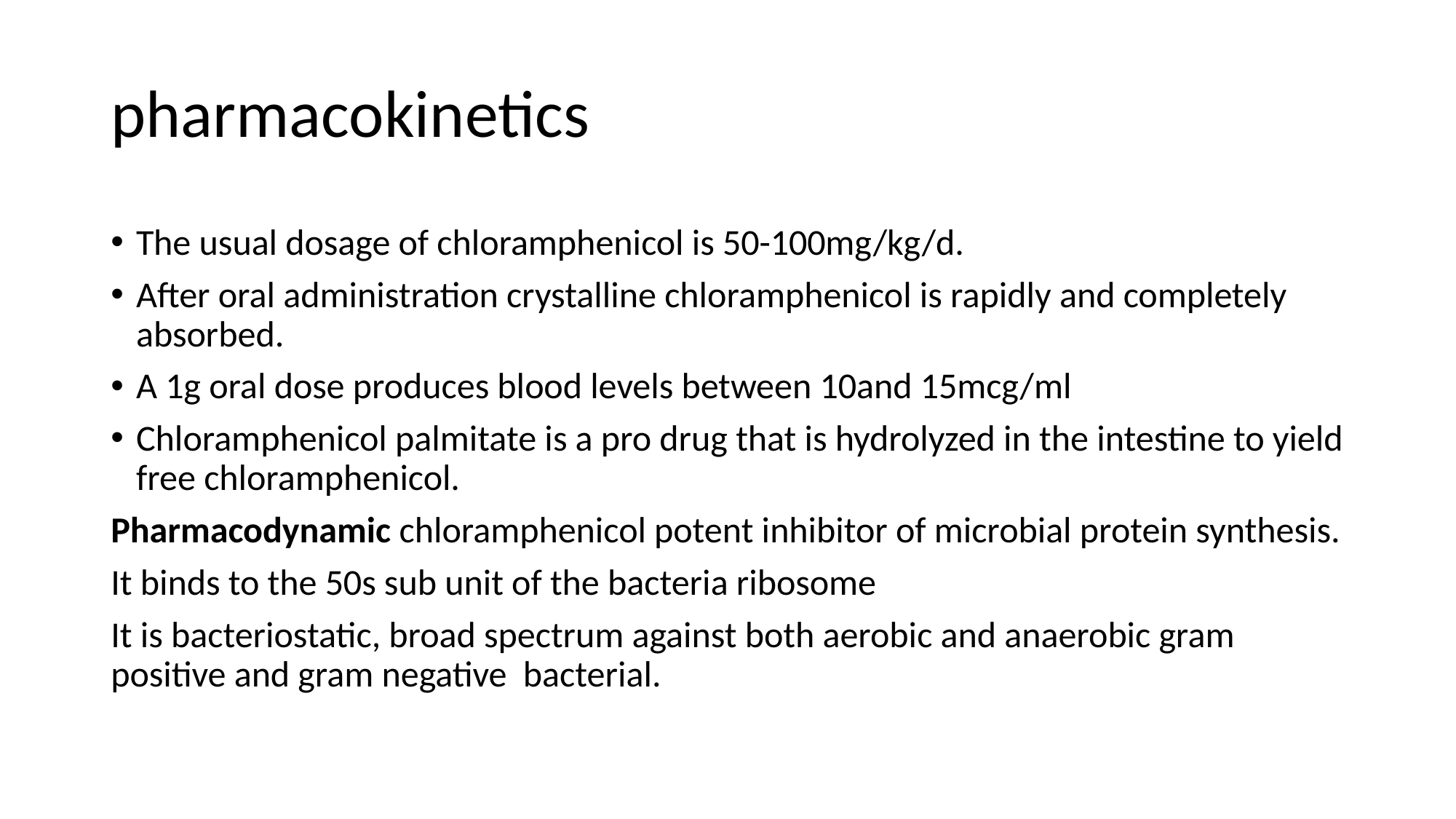

# pharmacokinetics
The usual dosage of chloramphenicol is 50-100mg/kg/d.
After oral administration crystalline chloramphenicol is rapidly and completely absorbed.
A 1g oral dose produces blood levels between 10and 15mcg/ml
Chloramphenicol palmitate is a pro drug that is hydrolyzed in the intestine to yield free chloramphenicol.
Pharmacodynamic chloramphenicol potent inhibitor of microbial protein synthesis.
It binds to the 50s sub unit of the bacteria ribosome
It is bacteriostatic, broad spectrum against both aerobic and anaerobic gram positive and gram negative  bacterial.